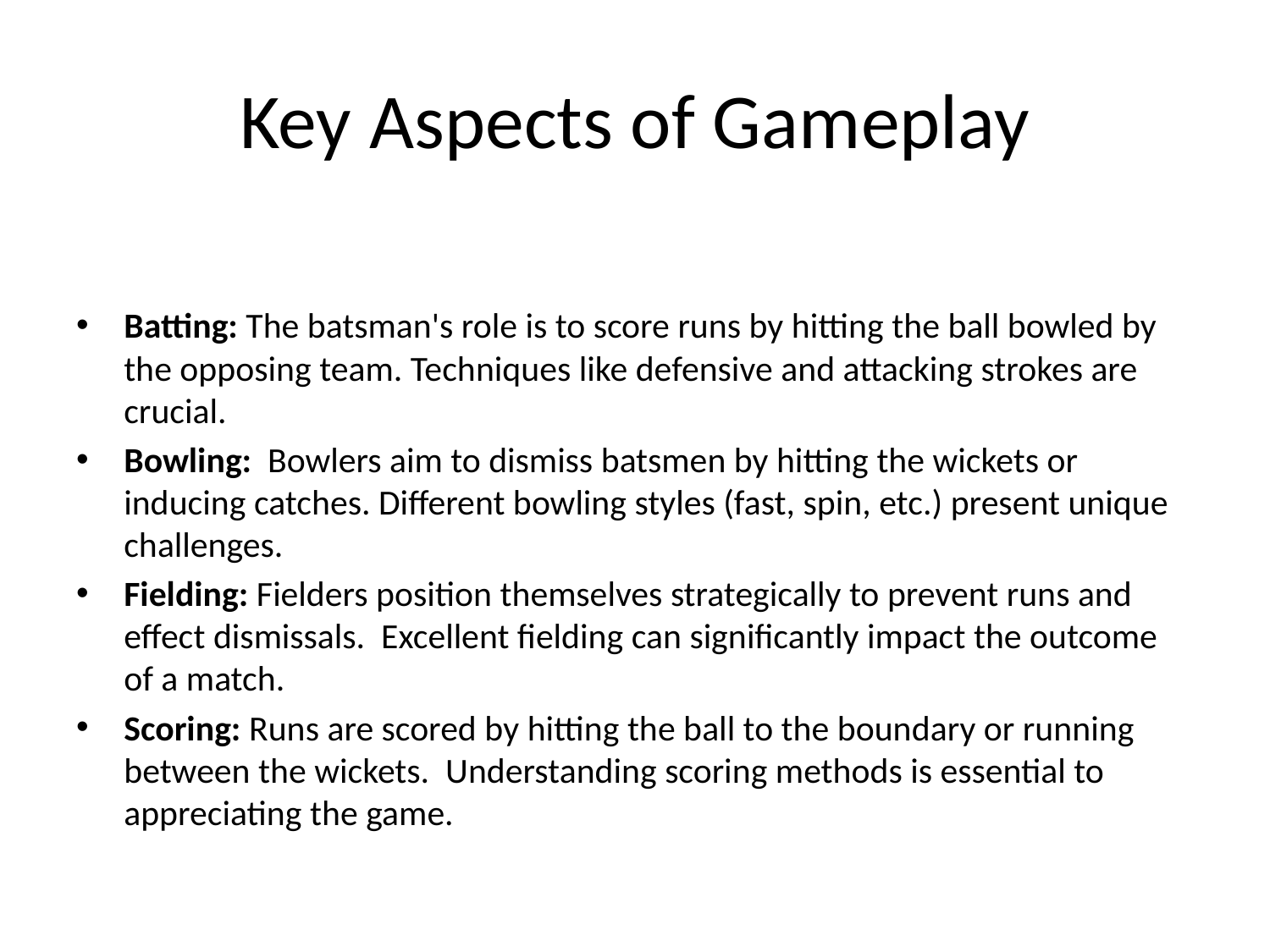

# Key Aspects of Gameplay

Batting: The batsman's role is to score runs by hitting the ball bowled by the opposing team. Techniques like defensive and attacking strokes are crucial.
Bowling:  Bowlers aim to dismiss batsmen by hitting the wickets or inducing catches. Different bowling styles (fast, spin, etc.) present unique challenges.
Fielding: Fielders position themselves strategically to prevent runs and effect dismissals.  Excellent fielding can significantly impact the outcome of a match.
Scoring: Runs are scored by hitting the ball to the boundary or running between the wickets.  Understanding scoring methods is essential to appreciating the game.